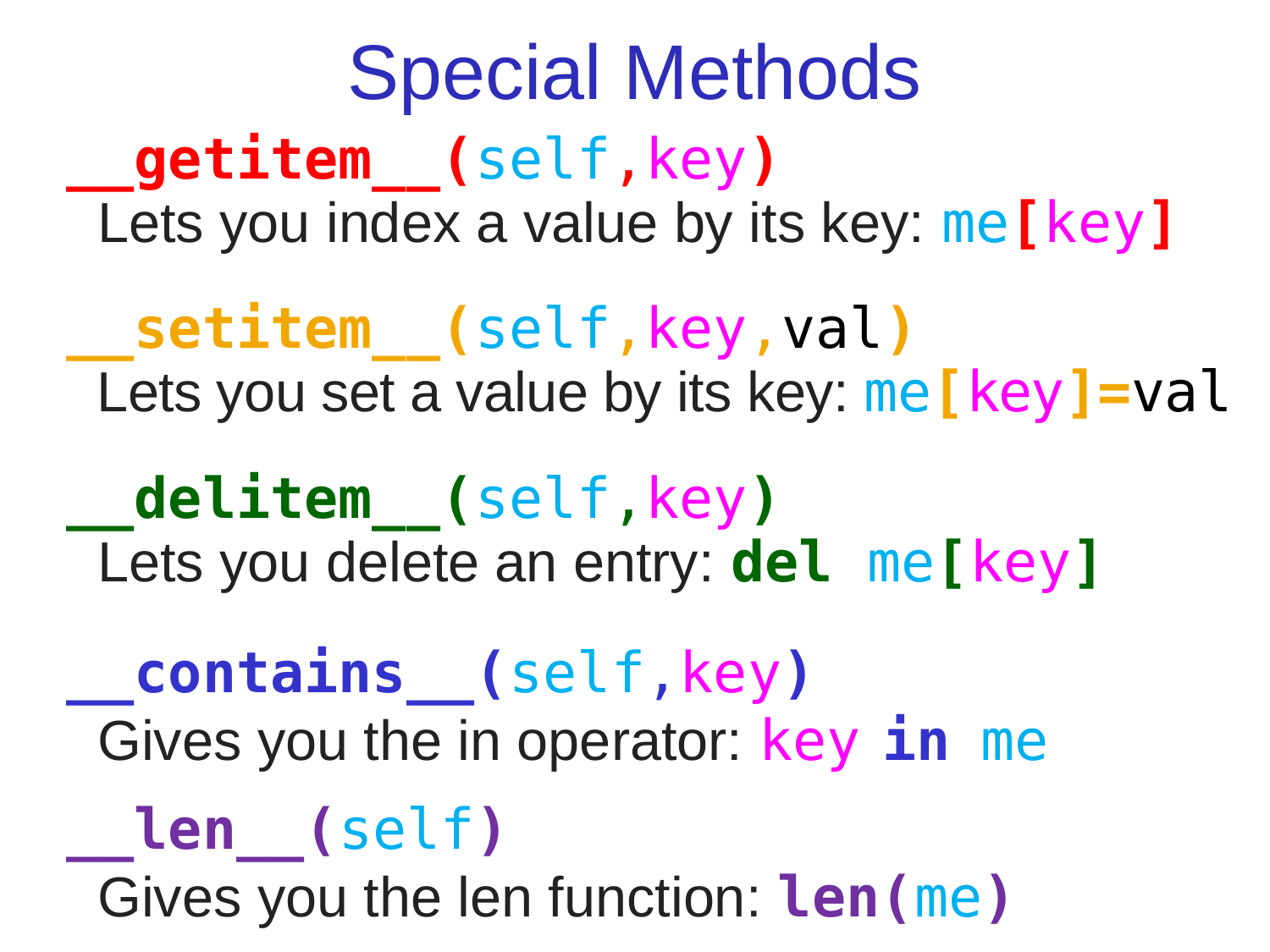

# Special Methods
	__getitem__(self,key)
  Lets you index a value by its key: me[key]
	__setitem__(self,key,val)
  Lets you set a value by its key: me[key]=val
	__delitem__(self,key)
  Lets you delete an entry: del me[key]
	__contains__(self,key)
  Gives you the in operator: key in me
__len__(self)
  Gives you the len function: len(me)